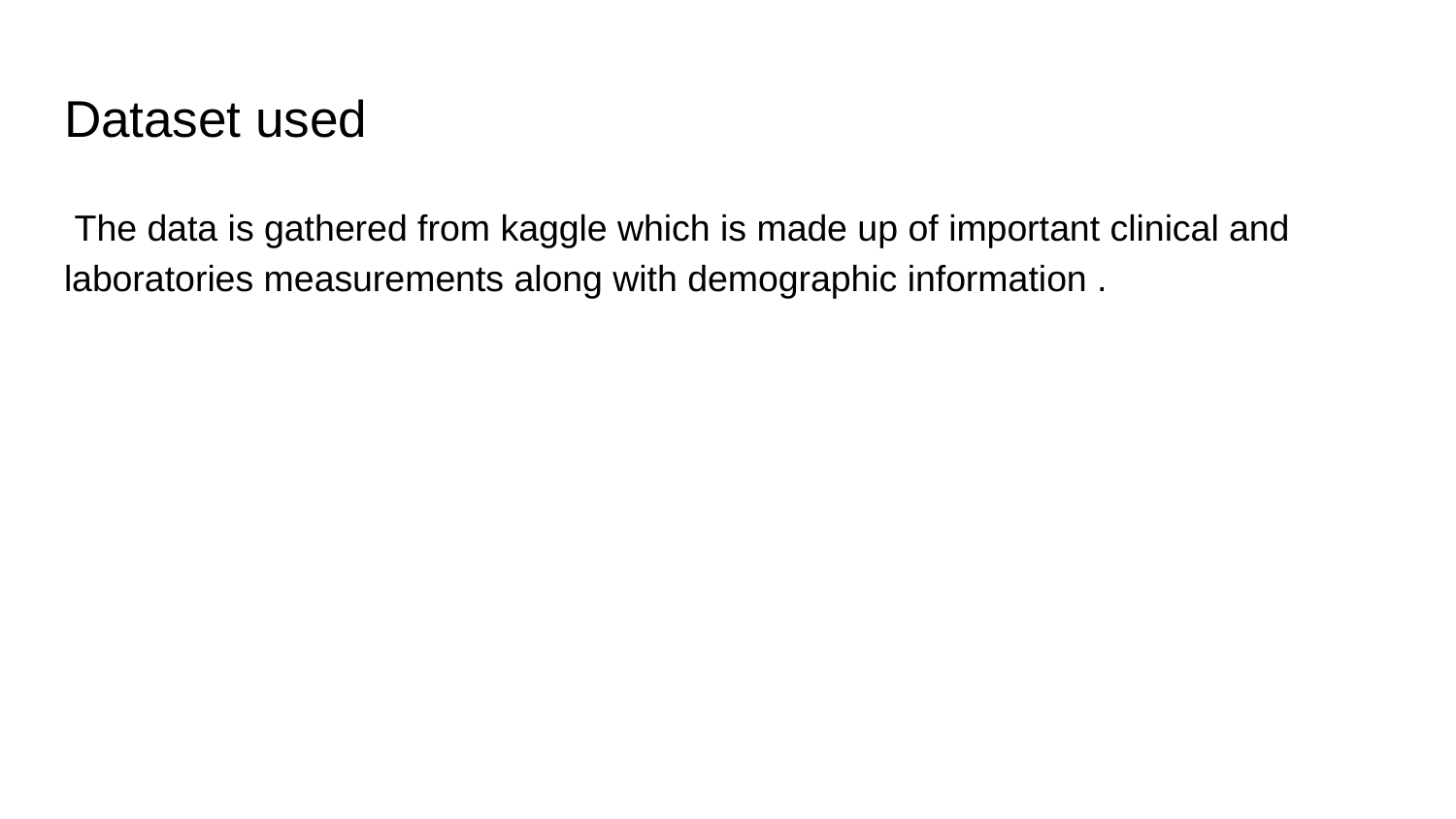

# Dataset used
 The data is gathered from kaggle which is made up of important clinical and laboratories measurements along with demographic information .